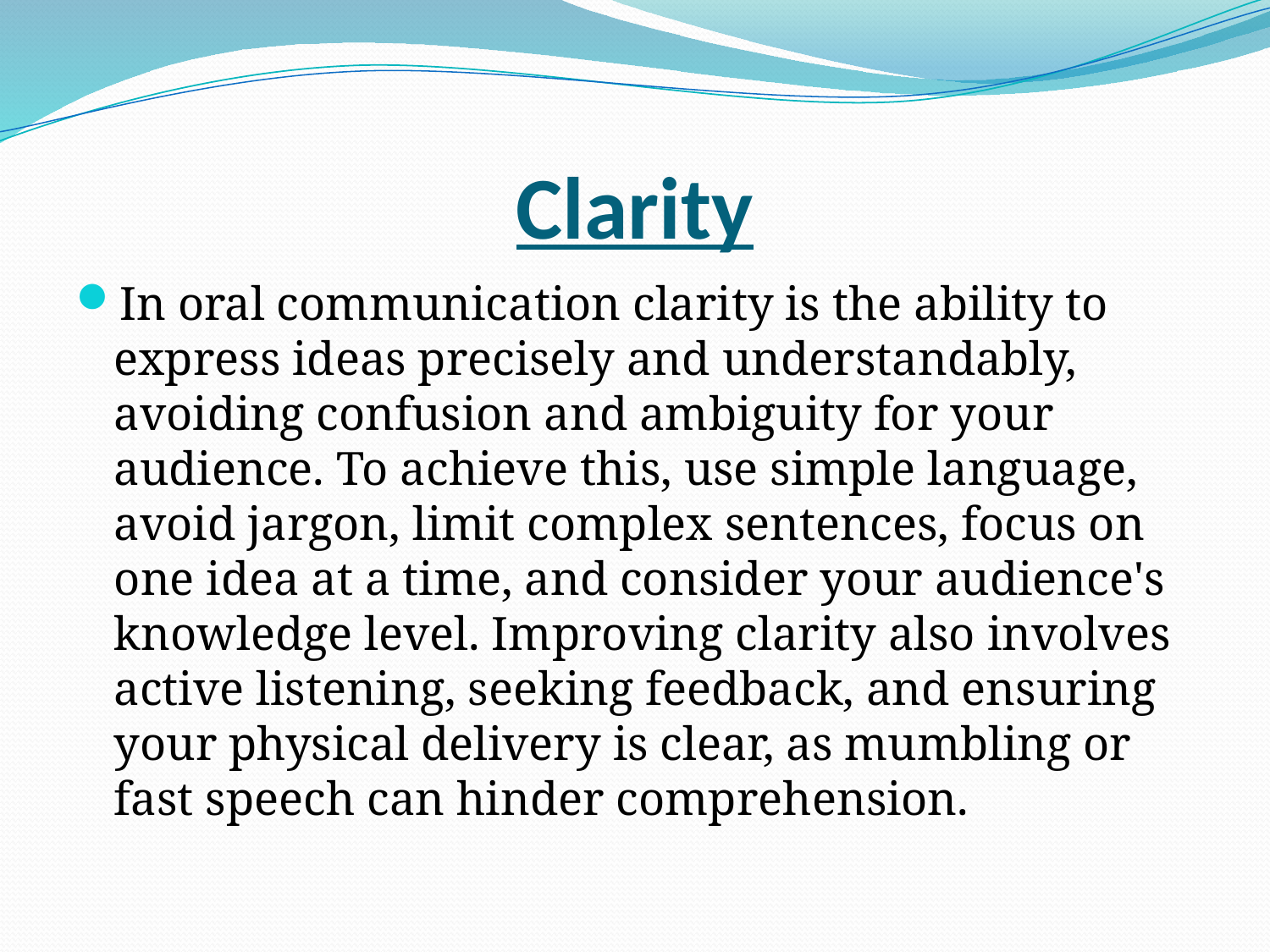

# Clarity
In oral communication clarity is the ability to express ideas precisely and understandably, avoiding confusion and ambiguity for your audience. To achieve this, use simple language, avoid jargon, limit complex sentences, focus on one idea at a time, and consider your audience's knowledge level. Improving clarity also involves active listening, seeking feedback, and ensuring your physical delivery is clear, as mumbling or fast speech can hinder comprehension.